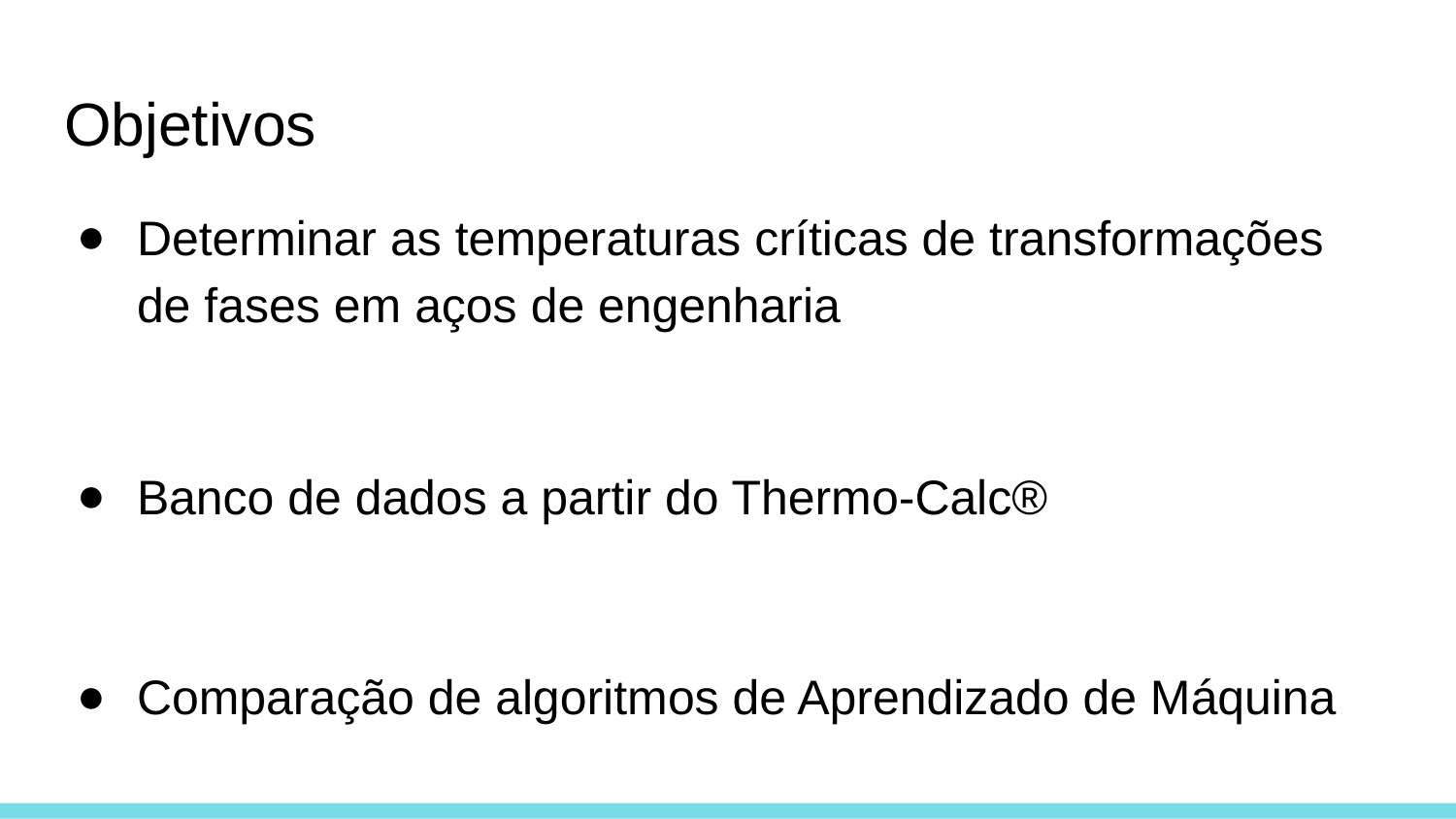

# Objetivos
Determinar as temperaturas críticas de transformações de fases em aços de engenharia
Banco de dados a partir do Thermo-Calc®
Comparação de algoritmos de Aprendizado de Máquina